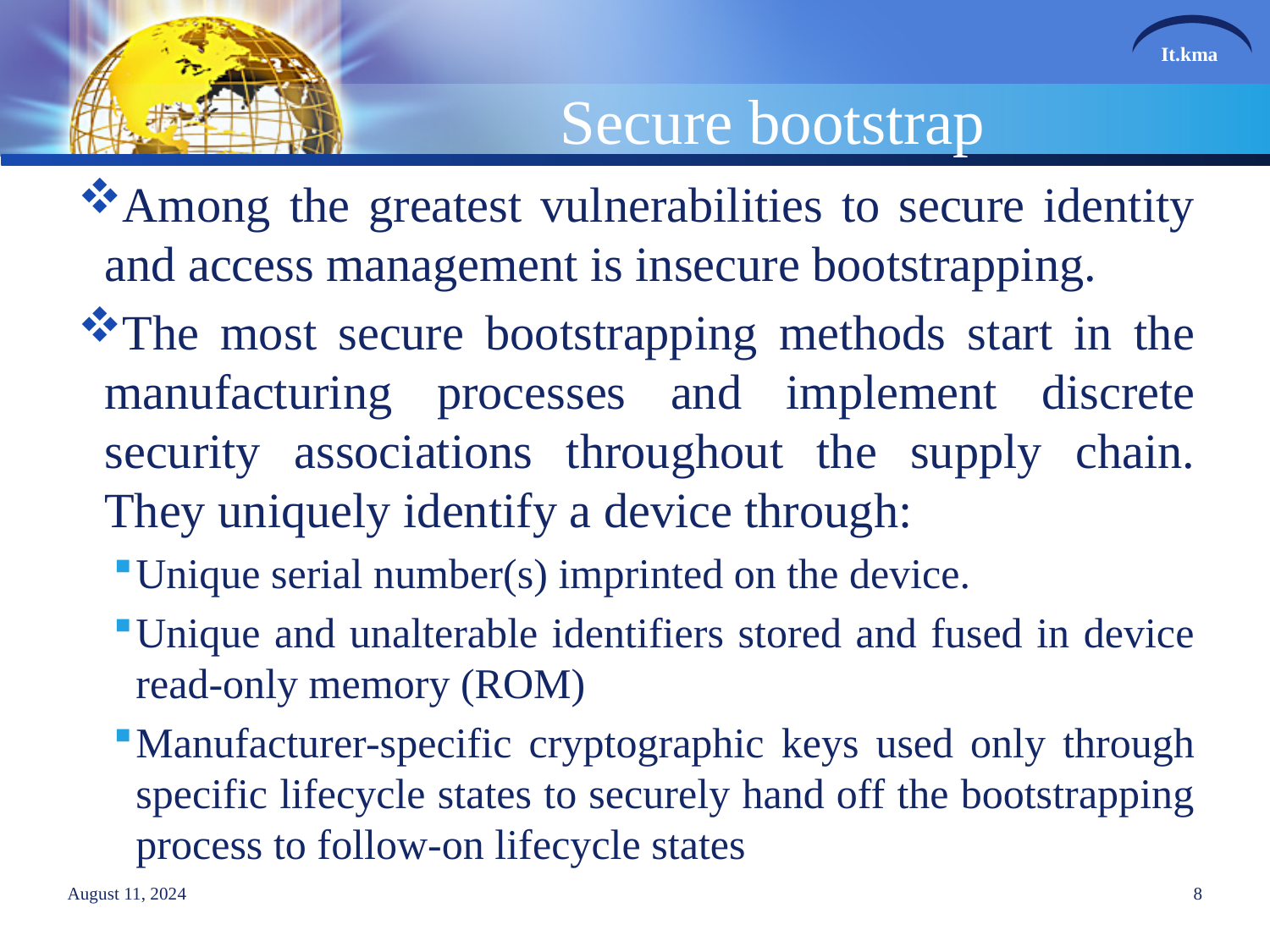

# Secure bootstrap
Among the greatest vulnerabilities to secure identity and access management is insecure bootstrapping.
The most secure bootstrapping methods start in the manufacturing processes and implement discrete security associations throughout the supply chain. They uniquely identify a device through:
Unique serial number(s) imprinted on the device.
Unique and unalterable identifiers stored and fused in device read-only memory (ROM)
Manufacturer-specific cryptographic keys used only through specific lifecycle states to securely hand off the bootstrapping process to follow-on lifecycle states